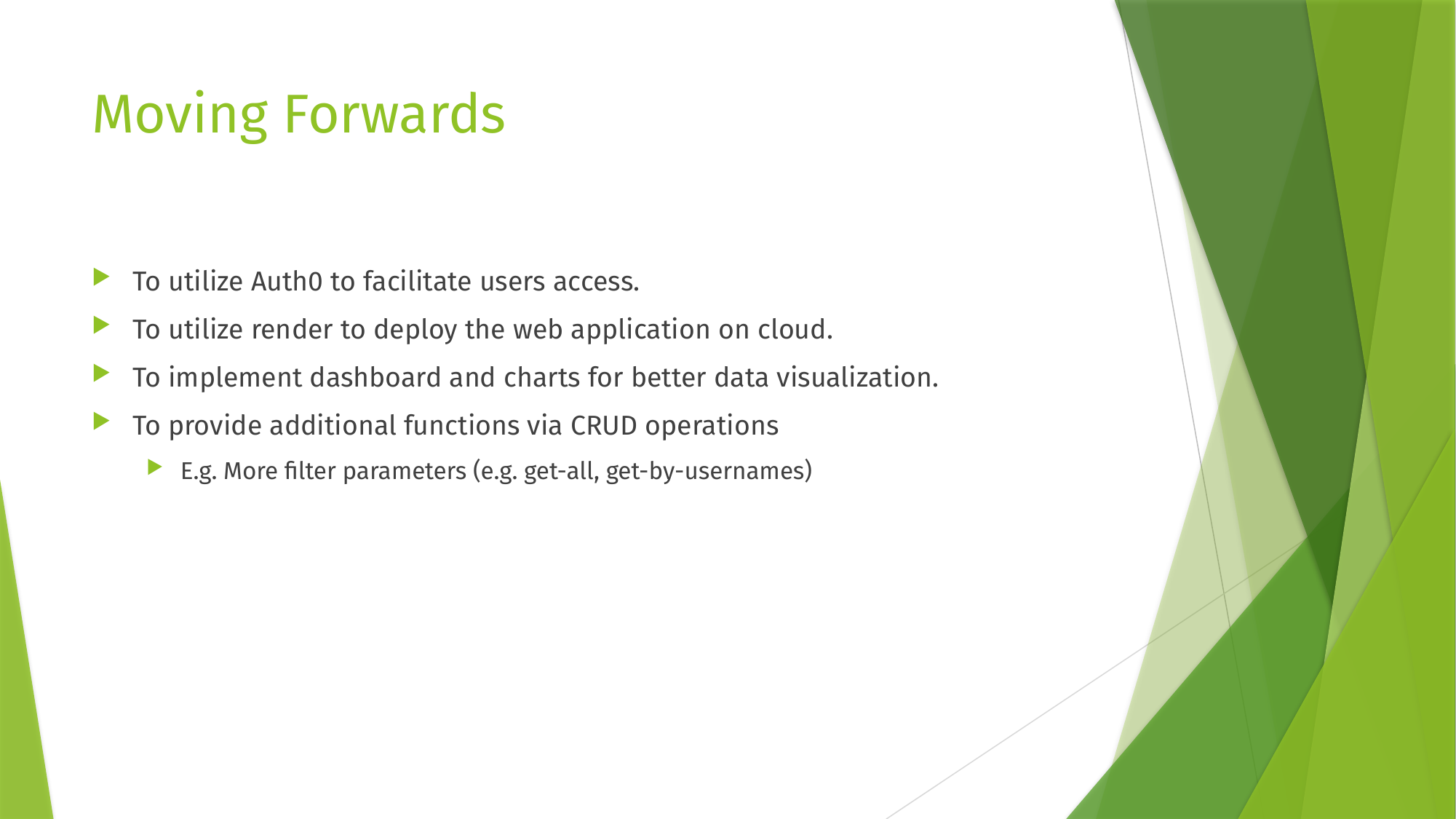

# Moving Forwards
To utilize Auth0 to facilitate users access.
To utilize render to deploy the web application on cloud.
To implement dashboard and charts for better data visualization.
To provide additional functions via CRUD operations
E.g. More filter parameters (e.g. get-all, get-by-usernames)